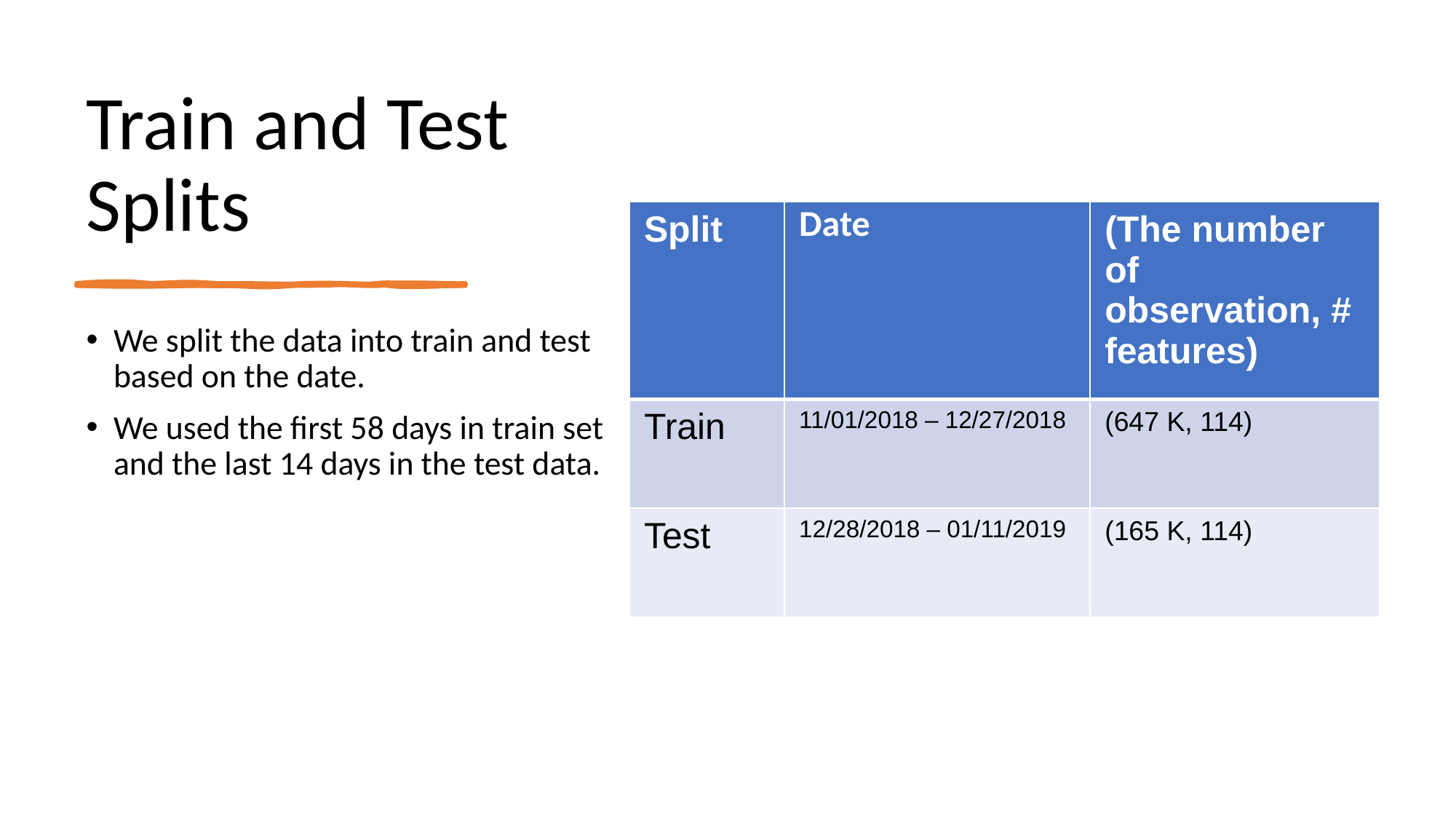

# Train and Test Splits
| Split | Date | (The number of observation, # features) |
| --- | --- | --- |
| Train | 11/01/2018 – 12/27/2018 | (647 K, 114) |
| Test | 12/28/2018 – 01/11/2019 | (165 K, 114) |

We split the data into train and test based on the date.
We used the first 58 days in train set and the last 14 days in the test data.